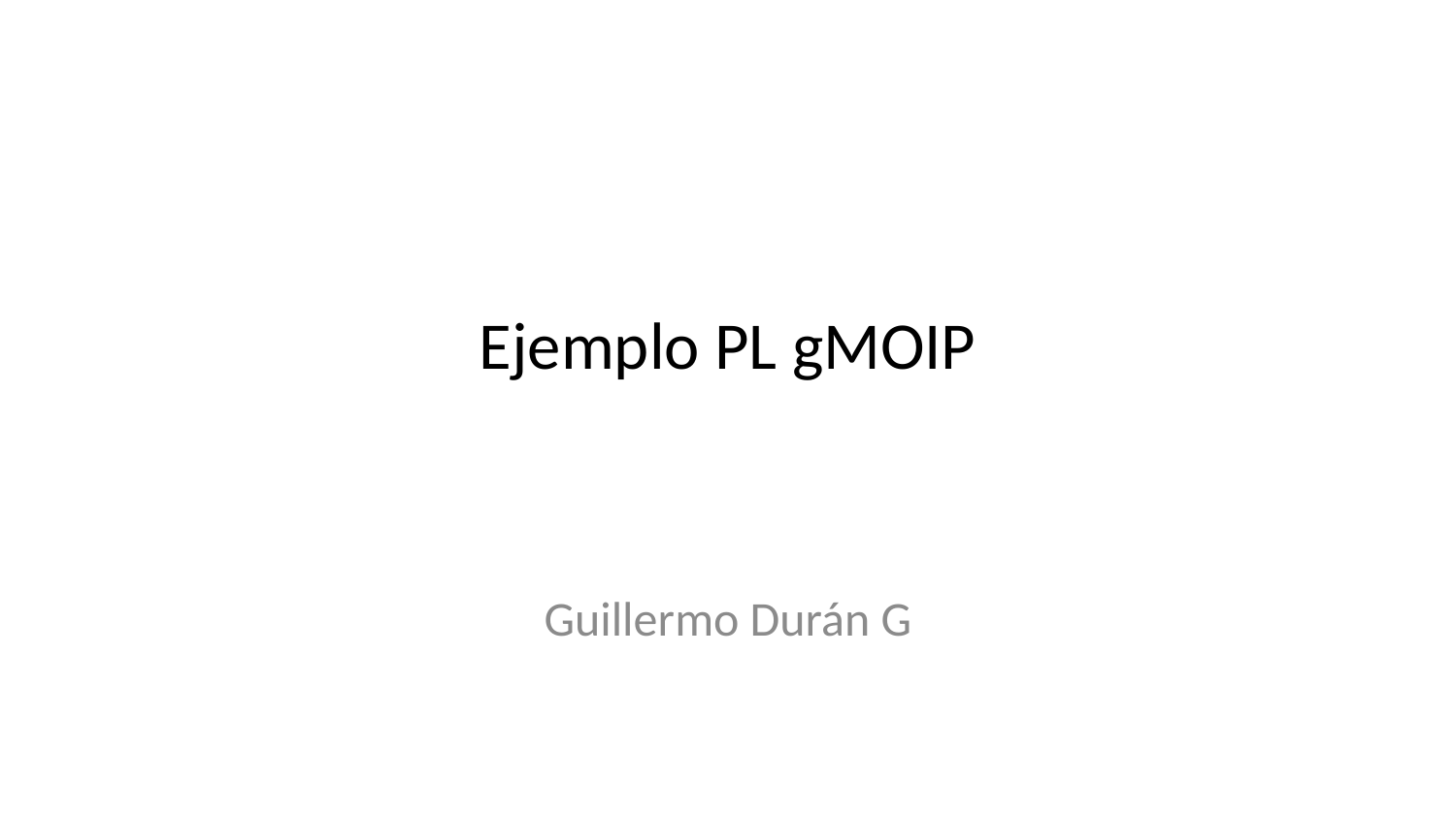

# Ejemplo PL gMOIP
Guillermo Durán G